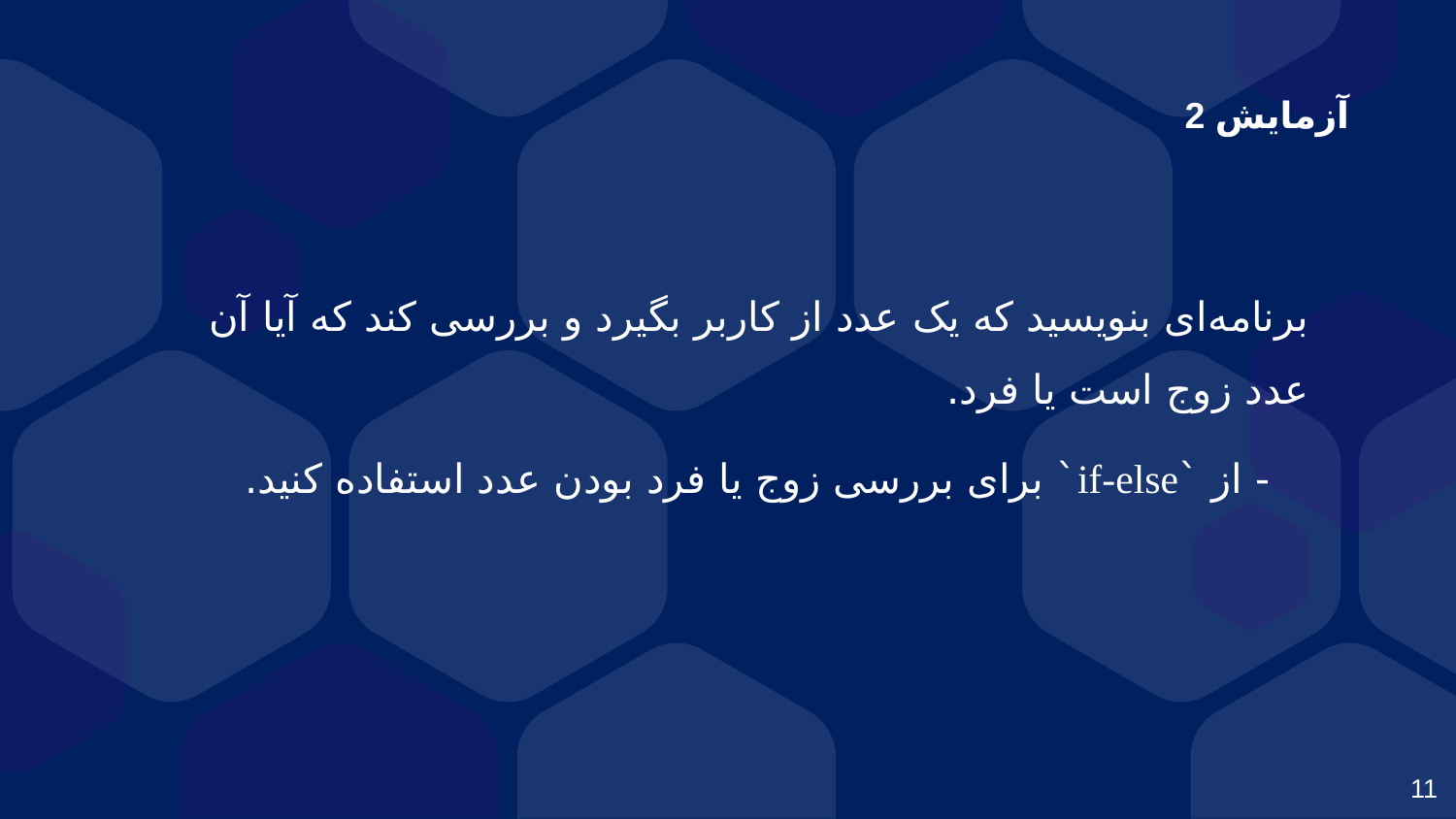

آزمایش 2
برنامه‌ای بنویسید که یک عدد از کاربر بگیرد و بررسی کند که آیا آن عدد زوج است یا فرد.
   - از `if-else` برای بررسی زوج یا فرد بودن عدد استفاده کنید.
11